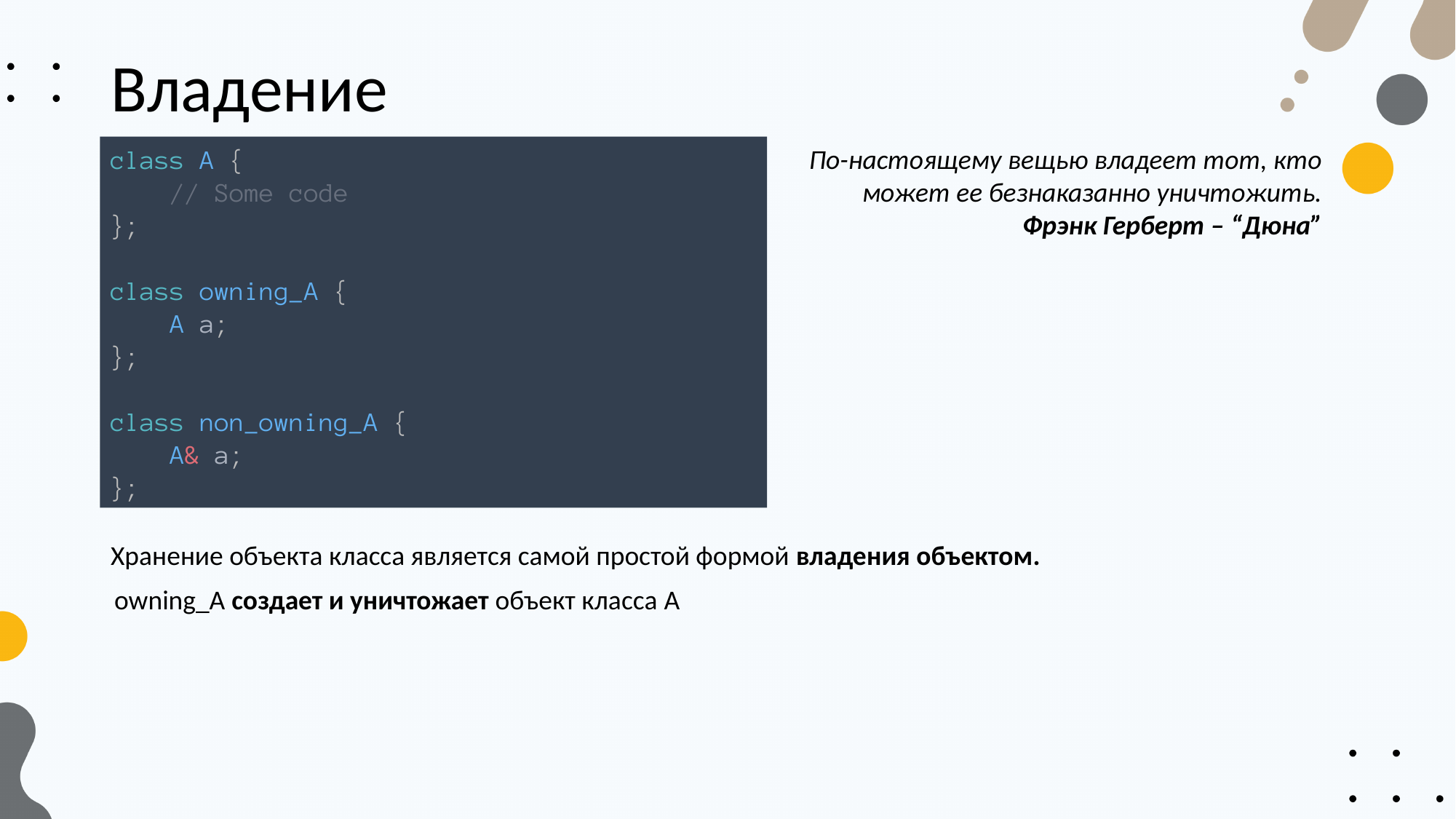

# Владение
class A {
    // Some code
};
class owning_A {
    A a;
};
class non_owning_A {
    A& a;
};
По-настоящему вещью владеет тот, кто может ее безнаказанно уничтожить.
Фрэнк Герберт – “Дюна”
Хранение объекта класса является самой простой формой владения объектом.
owning_A создает и уничтожает объект класса A